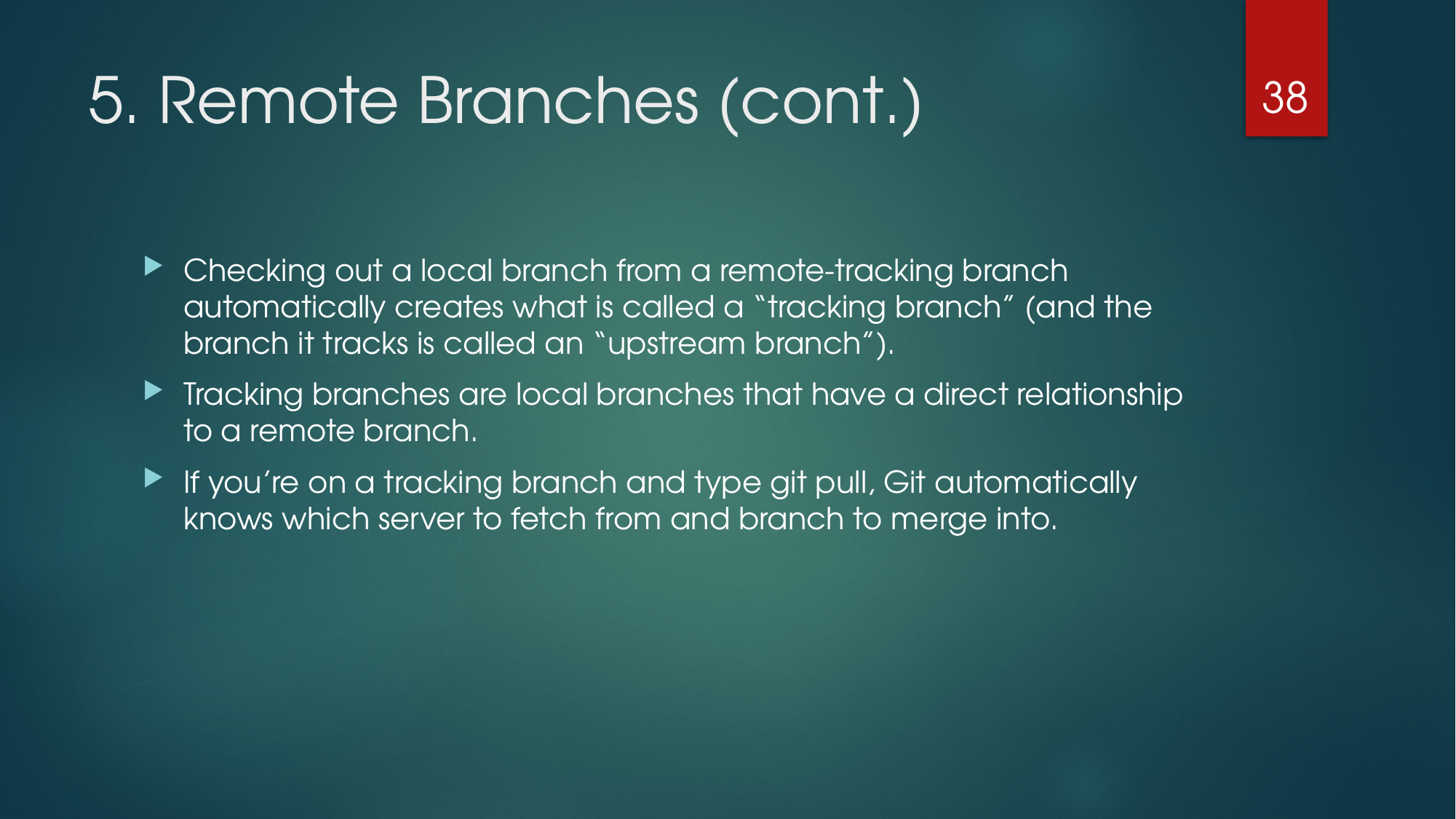

38
# 5. Remote Branches (cont.)
Checking out a local branch from a remote-tracking branch automatically creates what is called a “tracking branch” (and the branch it tracks is called an “upstream branch”).
Tracking branches are local branches that have a direct relationship to a remote branch.
If you’re on a tracking branch and type git pull, Git automatically knows which server to fetch from and branch to merge into.